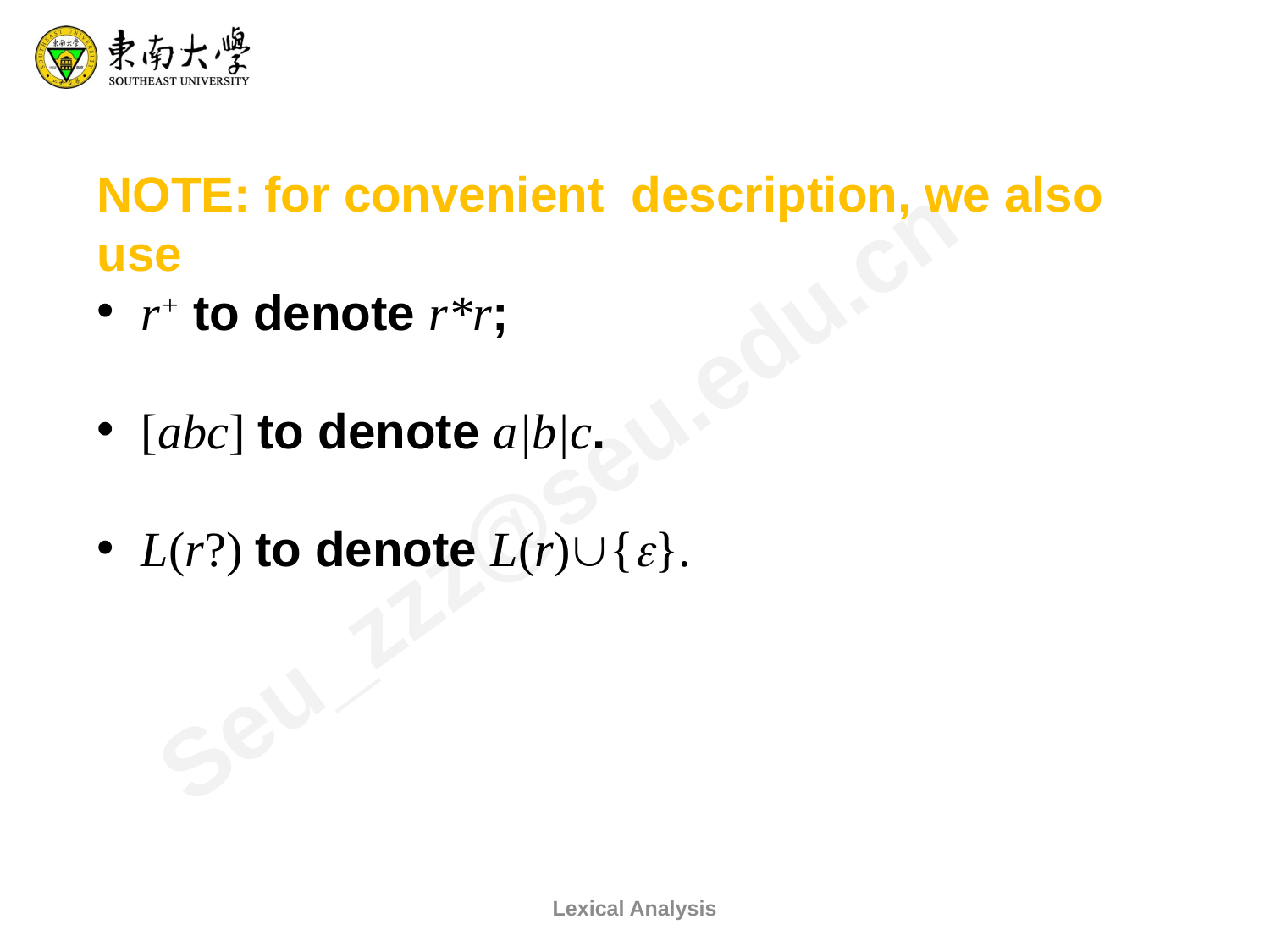

NOTE: for convenient  description, we also use
 r+ to denote r*r;

 [abc] to denote a|b|c.

 L(r?) to denote L(r)∪{ε}.

Lexical Analysis
32